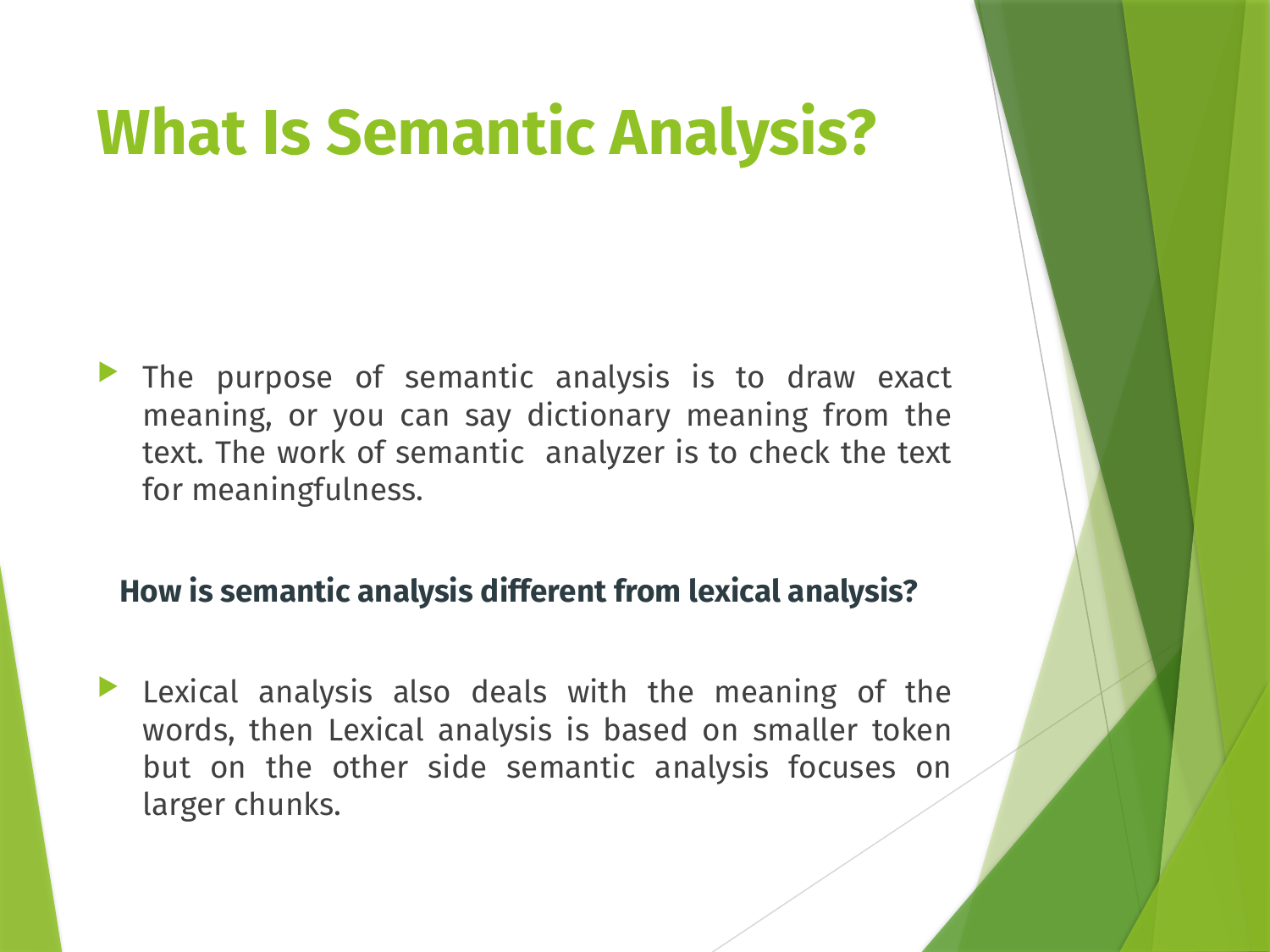

# What Is Semantic Analysis?

The purpose of semantic analysis is to draw exact meaning, or you can say dictionary meaning from the text. The work of semantic  analyzer is to check the text for meaningfulness.

   How is semantic analysis different from lexical analysis?

Lexical analysis also deals with the meaning of the words, then Lexical analysis is based on smaller token but on the other side semantic analysis focuses on larger chunks.